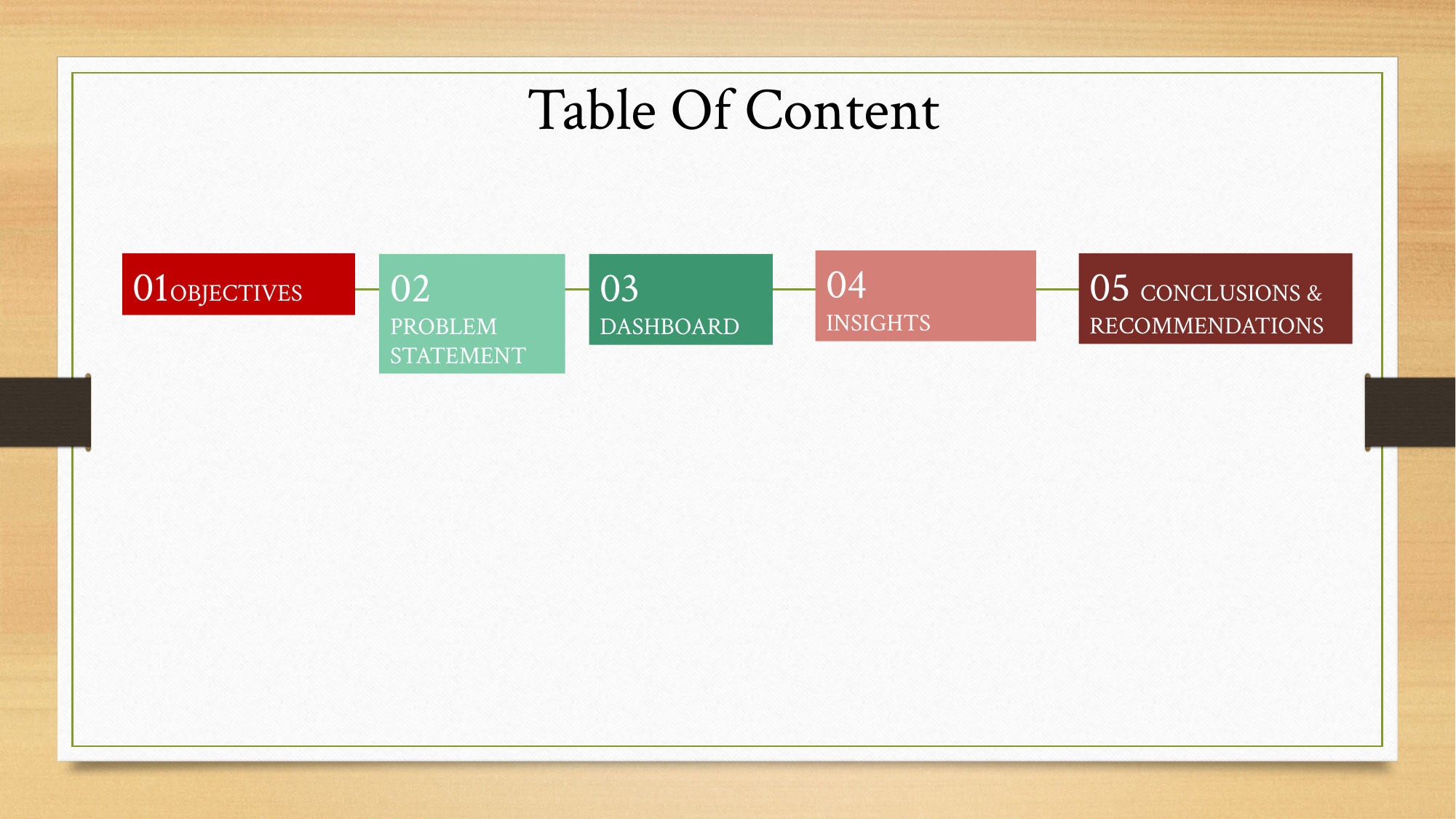

Table Of Content
04
INSIGHTS
02
PROBLEM          STATEMENT
01OBJECTIVES
05 CONCLUSIONS &
RECOMMENDATIONS
03
DASHBOARD